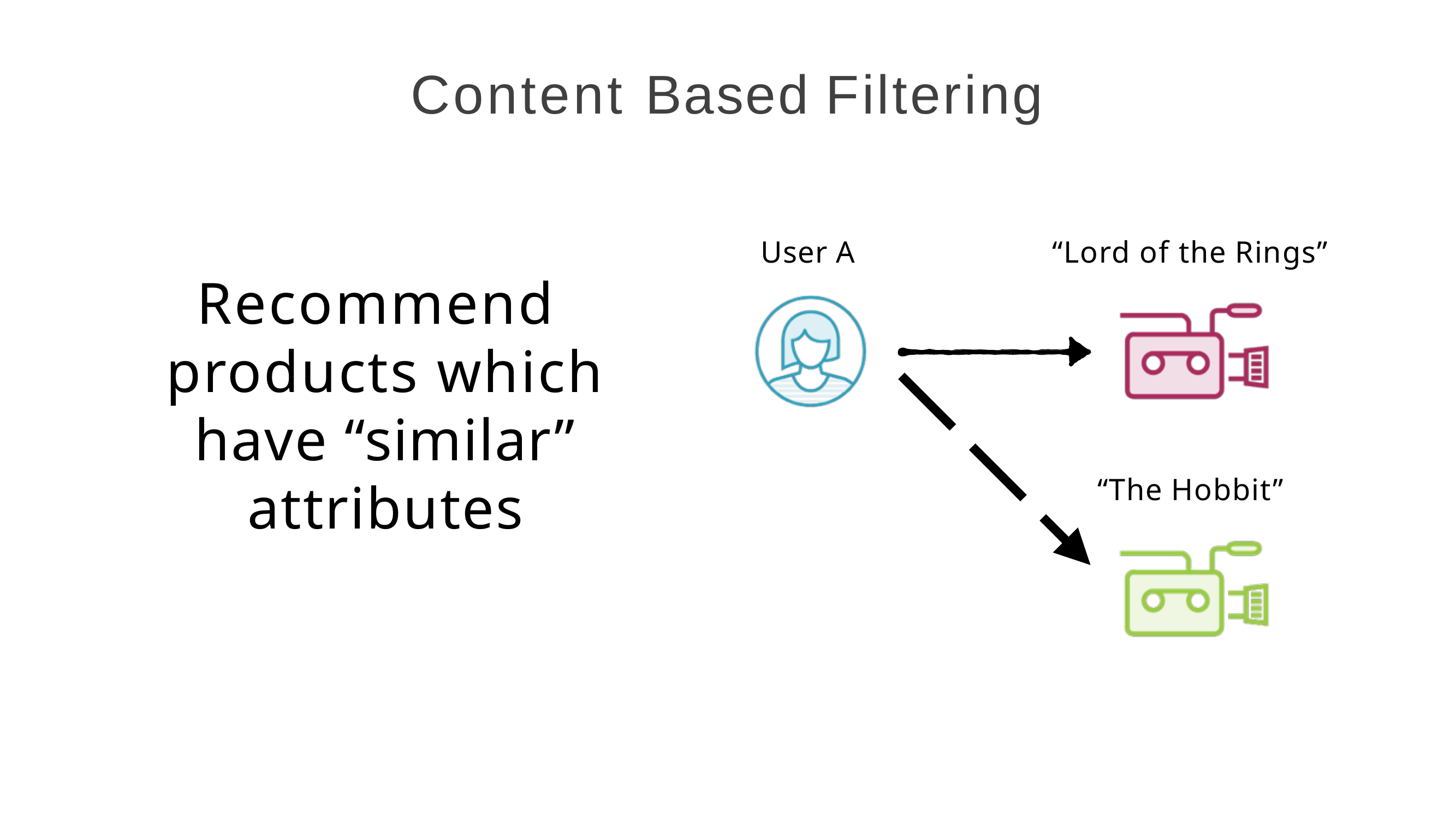

# Content Based Filtering
User A
“Lord of the Rings”
Recommend  products which  have “similar”  attributes

“The Hobbit”